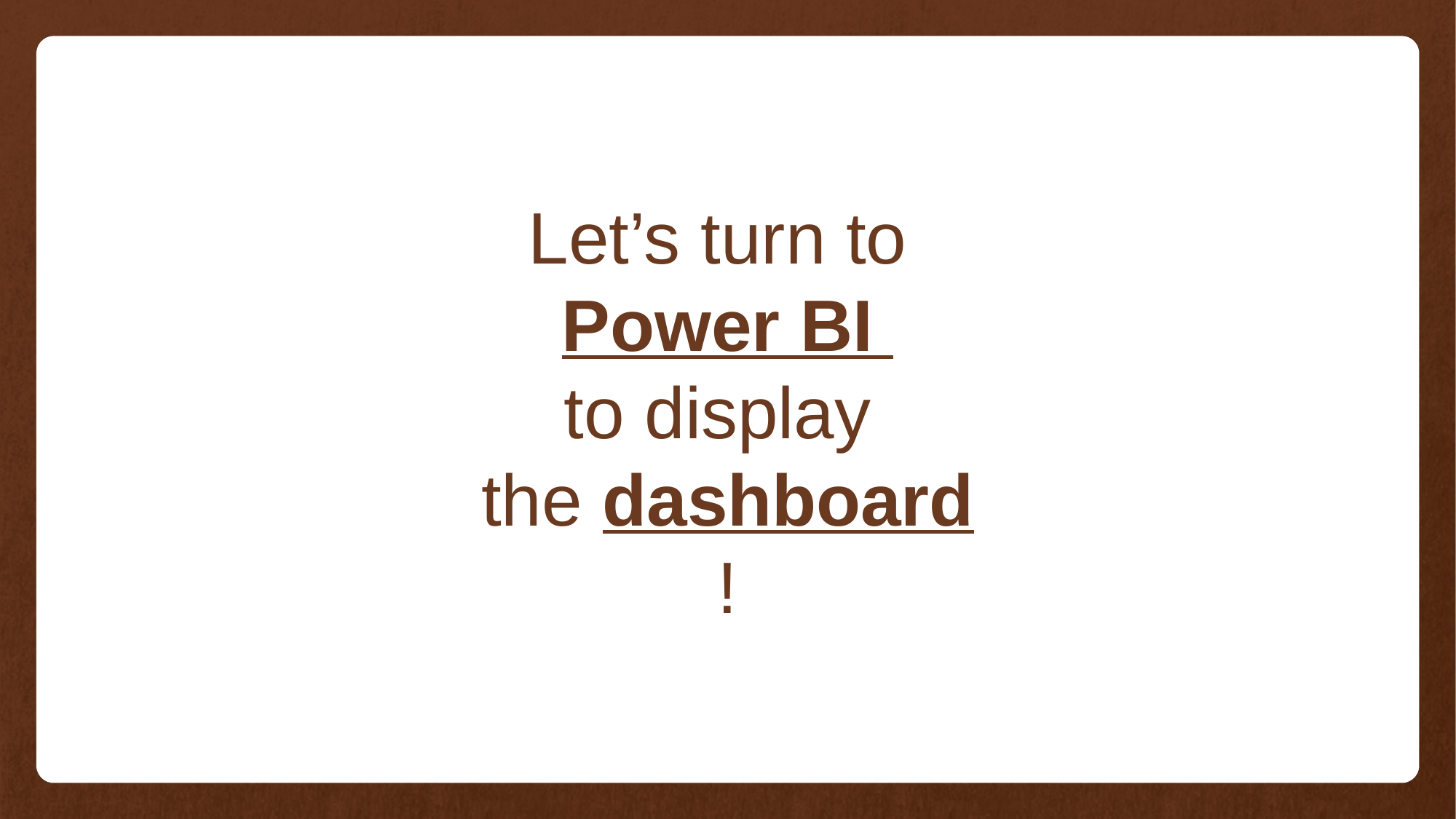

# Let’s turn to Power BI to display the dashboard !